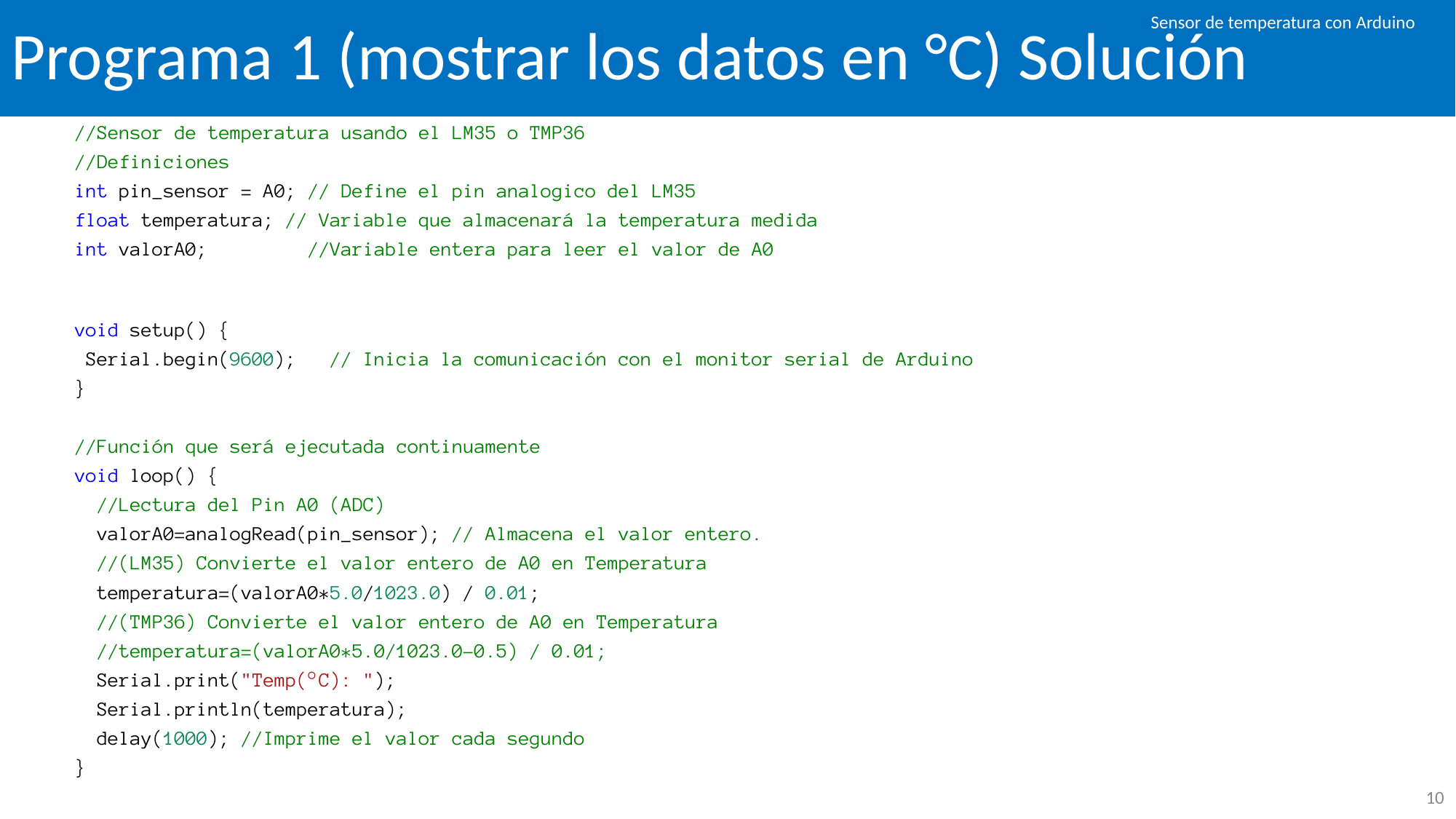

# Programa 1 (mostrar los datos en °C) Solución
Sensor de temperatura con Arduino
//Sensor de temperatura usando el LM35 o TMP36
//Definiciones
int pin_sensor = A0; // Define el pin analogico del LM35
float temperatura; // Variable que almacenará la temperatura medida
int valorA0;         //Variable entera para leer el valor de A0

void setup() {
 Serial.begin(9600);   // Inicia la comunicación con el monitor serial de Arduino
}

//Función que será ejecutada continuamente
void loop() {
  //Lectura del Pin A0 (ADC)
  valorA0=analogRead(pin_sensor); // Almacena el valor entero.
  //(LM35) Convierte el valor entero de A0 en Temperatura
  temperatura=(valorA0*5.0/1023.0) / 0.01;
  //(TMP36) Convierte el valor entero de A0 en Temperatura
  //temperatura=(valorA0*5.0/1023.0-0.5) / 0.01;
  Serial.print("Temp(°C): ");
  Serial.println(temperatura);
  delay(1000); //Imprime el valor cada segundo
}

10